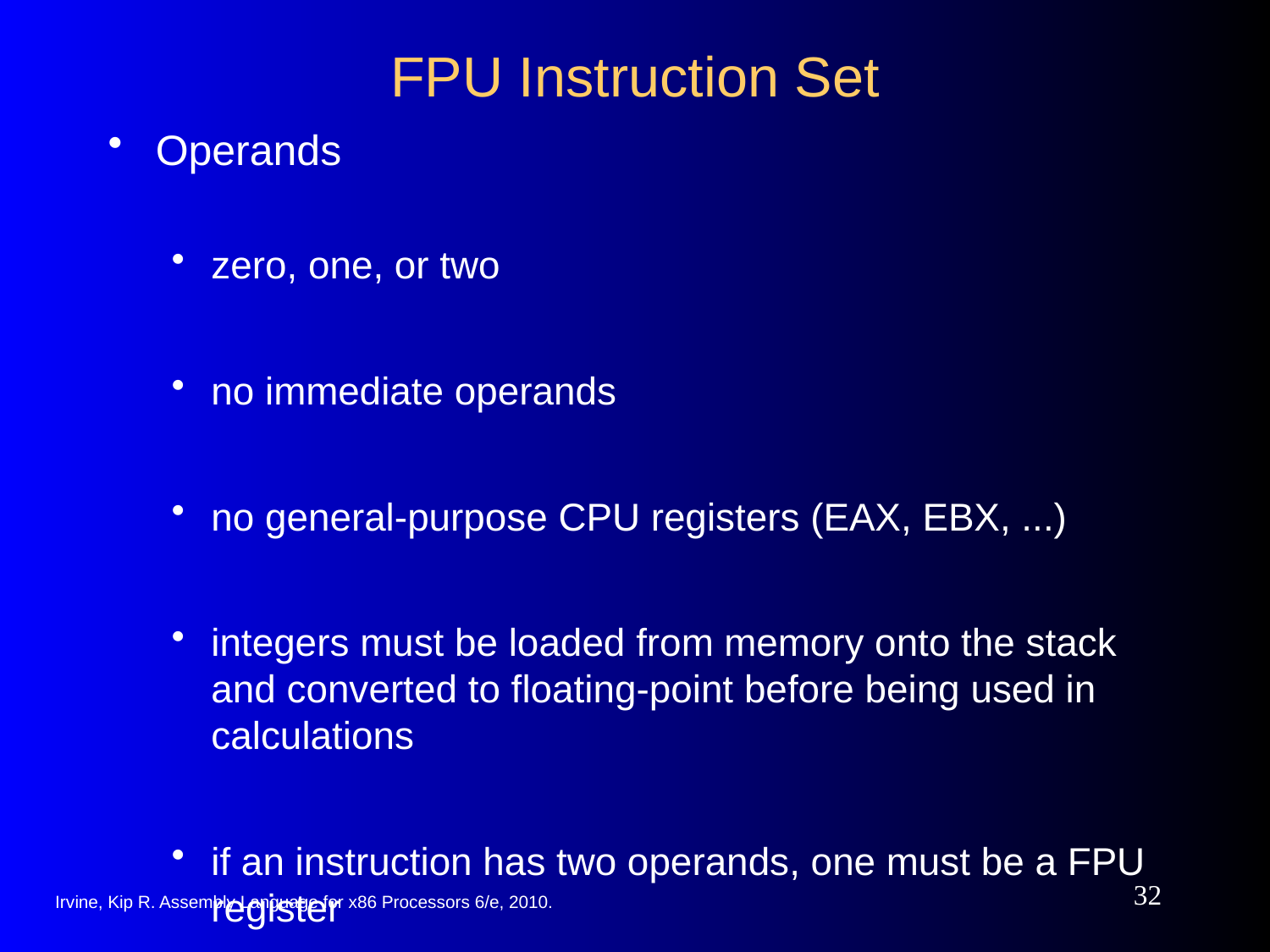

# FPU Instruction Set
Operands

zero, one, or two

no immediate operands

no general-purpose CPU registers (EAX, EBX, ...)

integers must be loaded from memory onto the stack and converted to floating-point before being used in calculations

if an instruction has two operands, one must be a FPU register
32
Irvine, Kip R. Assembly Language for x86 Processors 6/e, 2010.